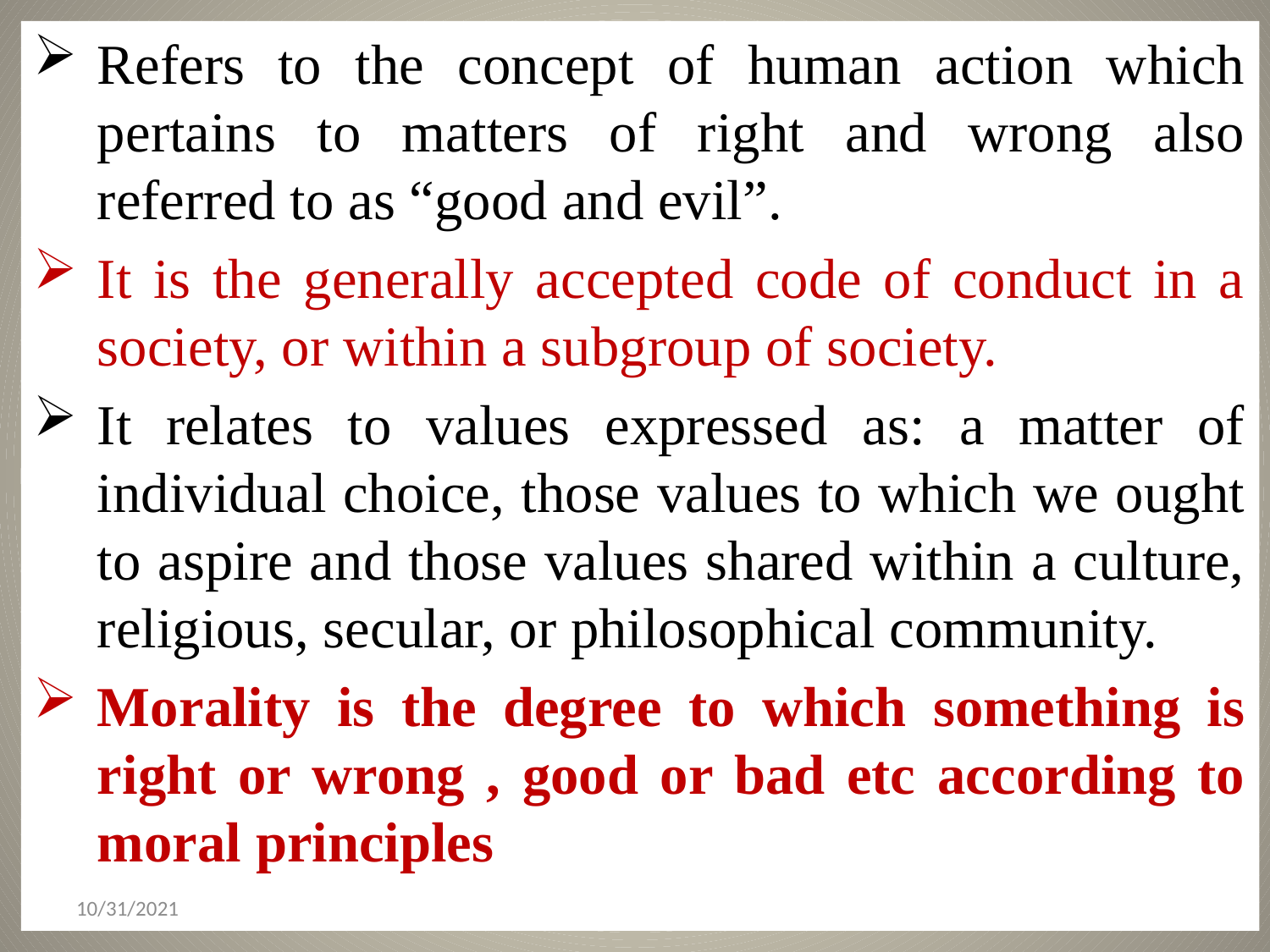

Refers to the concept of human action which pertains to matters of right and wrong also referred to as “good and evil”.
It is the generally accepted code of conduct in a society, or within a subgroup of society.
It relates to values expressed as: a matter of individual choice, those values to which we ought to aspire and those values shared within a culture, religious, secular, or philosophical community.
Morality is the degree to which something is right or wrong , good or bad etc according to moral principles

10/31/2021
10